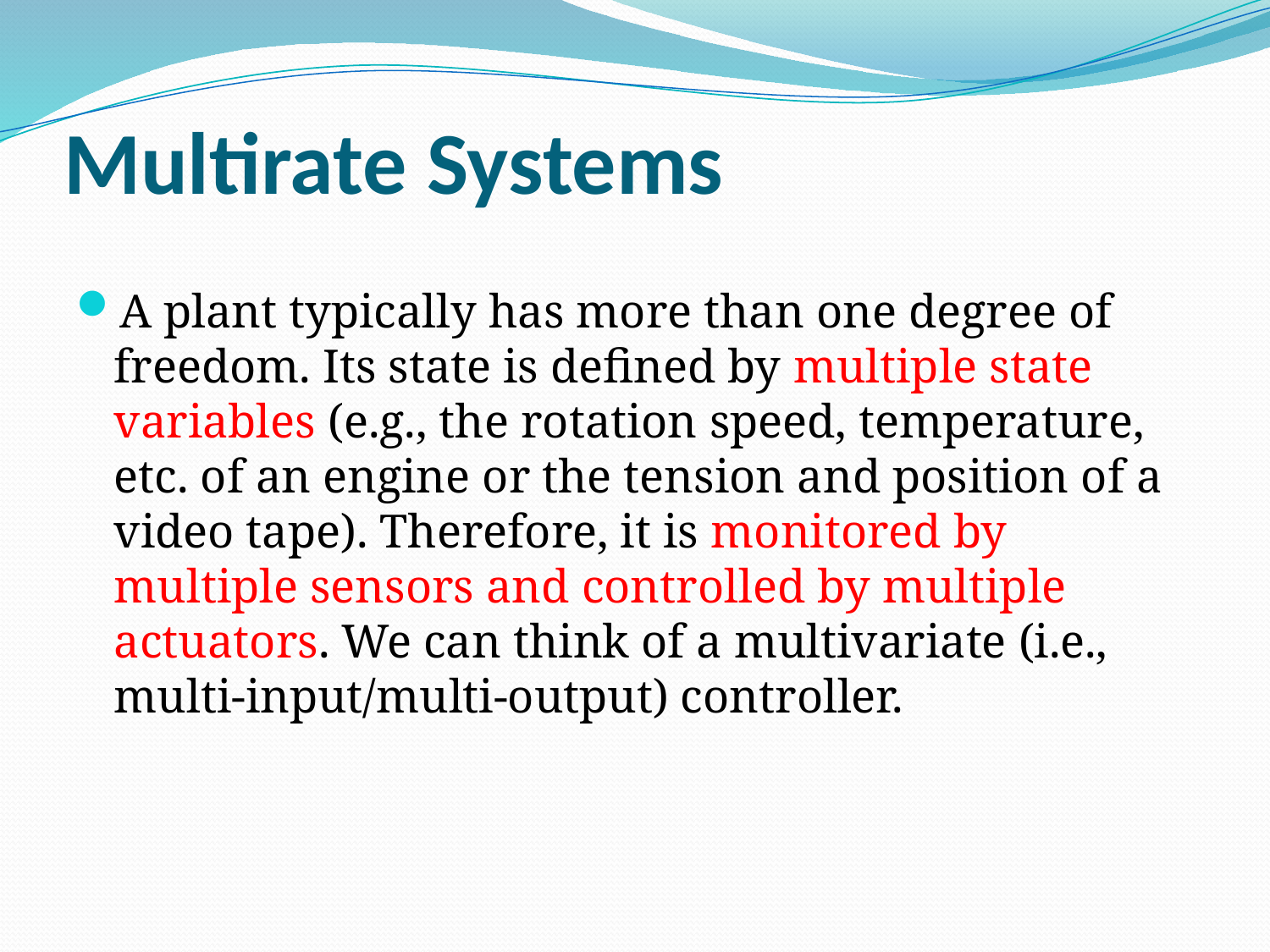

# Multirate Systems

A plant typically has more than one degree of freedom. Its state is defined by multiple state variables (e.g., the rotation speed, temperature, etc. of an engine or the tension and position of a video tape). Therefore, it is monitored by multiple sensors and controlled by multiple actuators. We can think of a multivariate (i.e., multi-input/multi-output) controller.